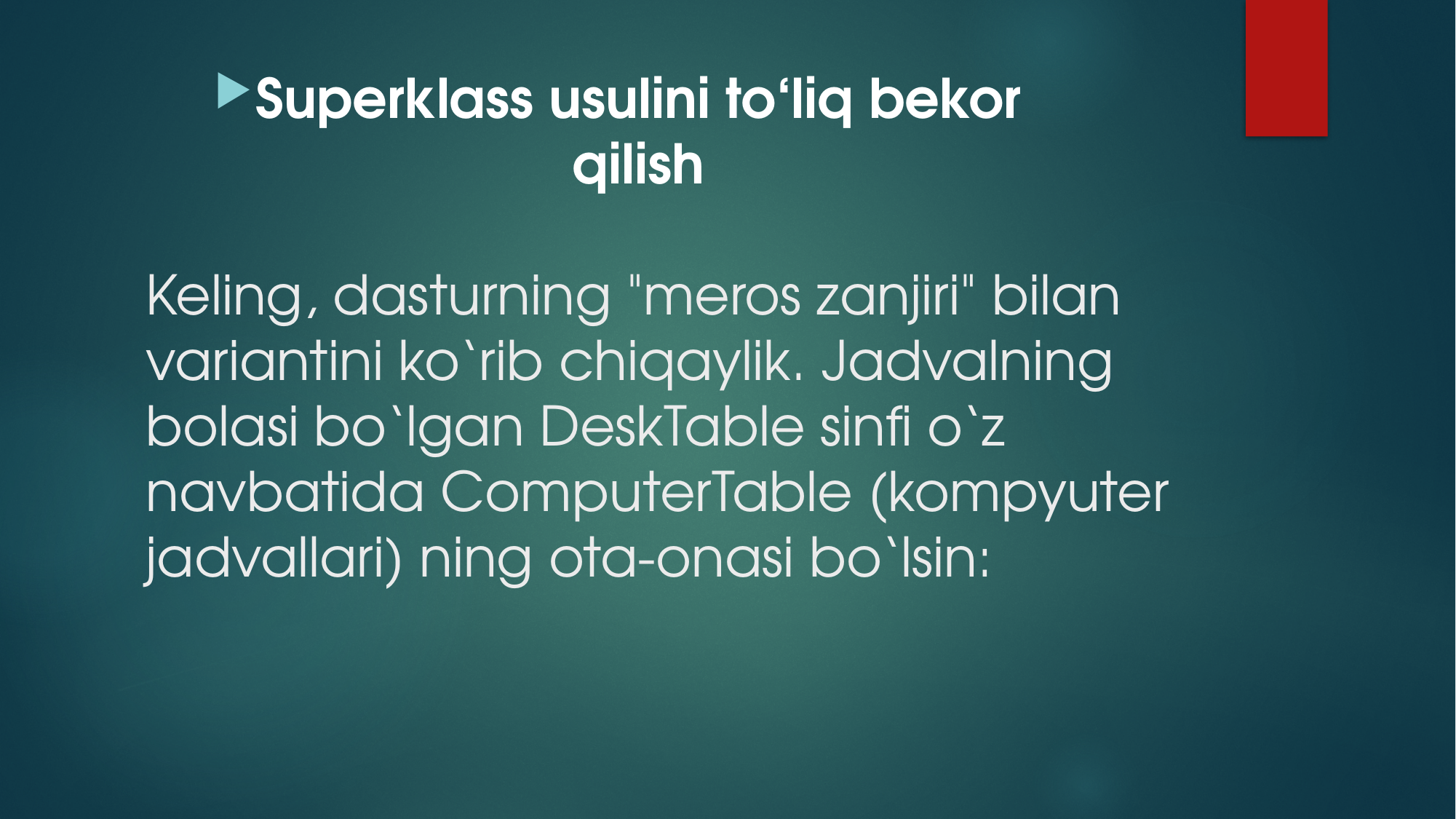

Superklass usulini to‘liq bekor qilish
# Keling, dasturning "meros zanjiri" bilan variantini ko‘rib chiqaylik. Jadvalning bolasi bo‘lgan DeskTable sinfi o‘z navbatida ComputerTable (kompyuter jadvallari) ning ota-onasi bo‘lsin: